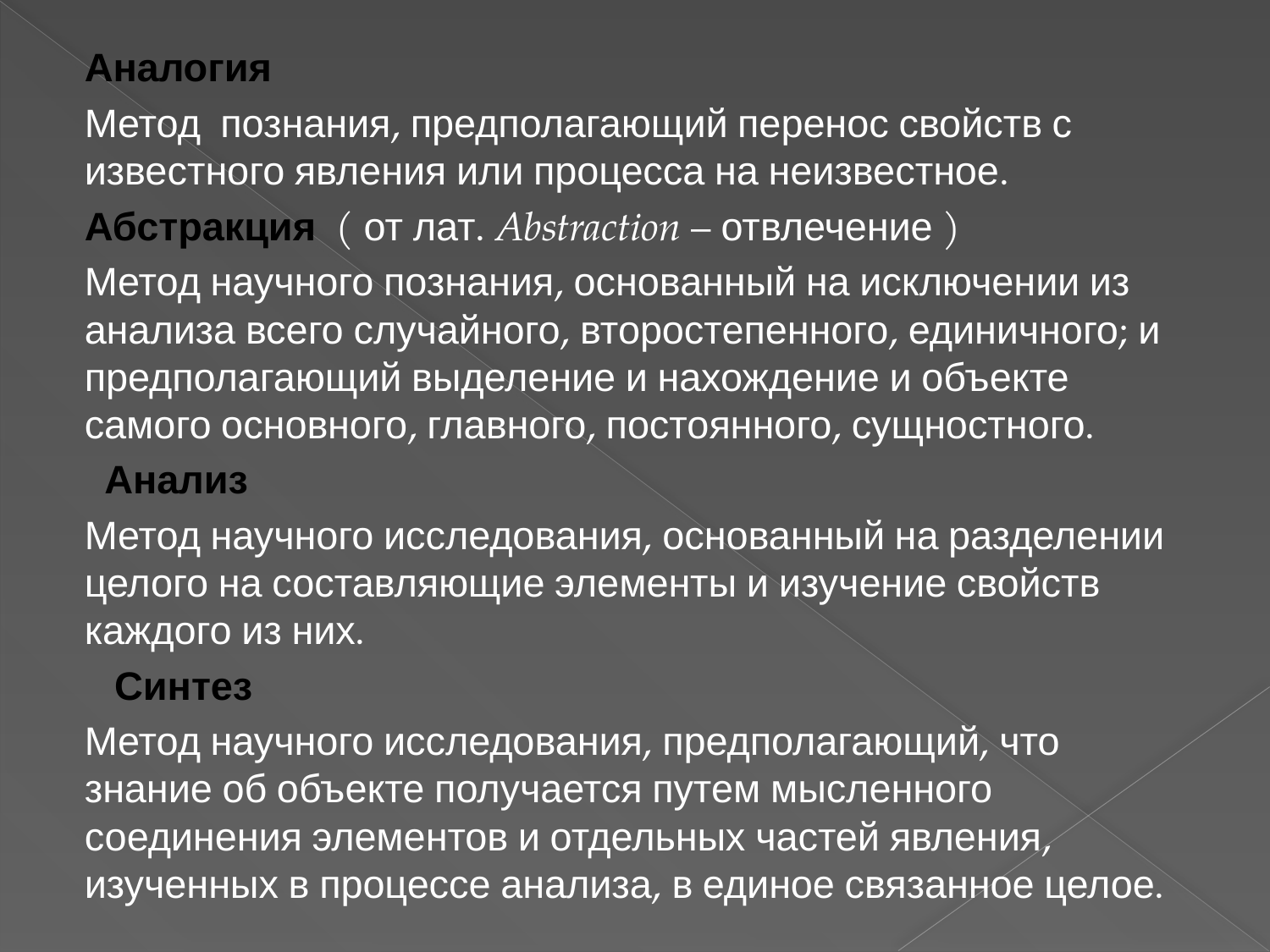

Аналогия
Метод  познания, предполагающий перенос свойств с известного явления или процесса на неизвестное.
Абстракция  ( от лат. Abstraction – отвлечение )
Метод научного познания, основанный на исключении из анализа всего случайного, второстепенного, единичного; и предполагающий выделение и нахождение и объекте самого основного, главного, постоянного, сущностного.
  Анализ
Метод научного исследования, основанный на разделении целого на составляющие элементы и изучение свойств каждого из них.
   Синтез
Метод научного исследования, предполагающий, что знание об объекте получается путем мысленного соединения элементов и отдельных частей явления, изученных в процессе анализа, в единое связанное целое.